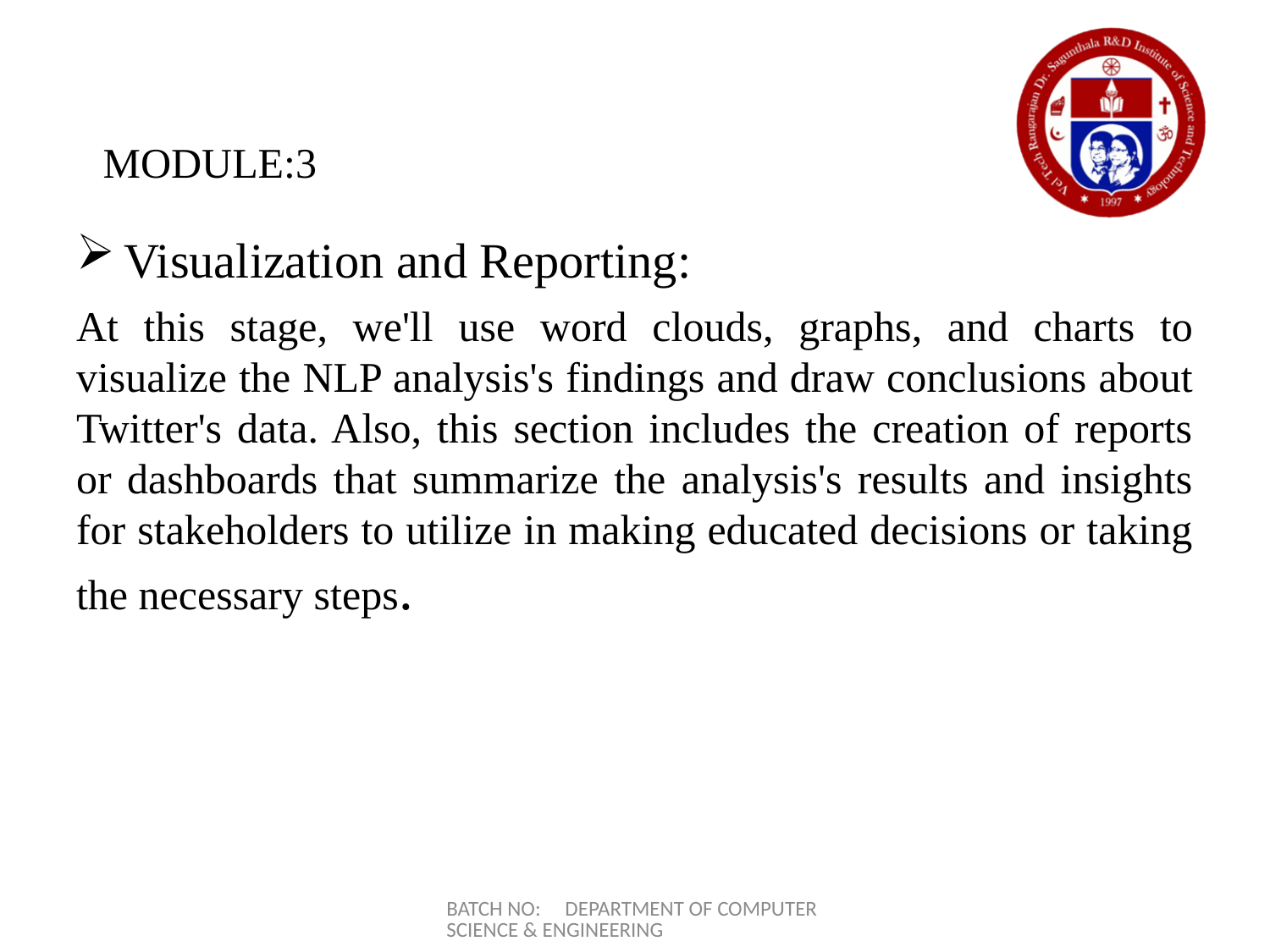

# MODULE:3
Visualization and Reporting:
At this stage, we'll use word clouds, graphs, and charts to visualize the NLP analysis's findings and draw conclusions about Twitter's data. Also, this section includes the creation of reports or dashboards that summarize the analysis's results and insights for stakeholders to utilize in making educated decisions or taking the necessary steps.

BATCH NO:     DEPARTMENT OF COMPUTER SCIENCE & ENGINEERING
20